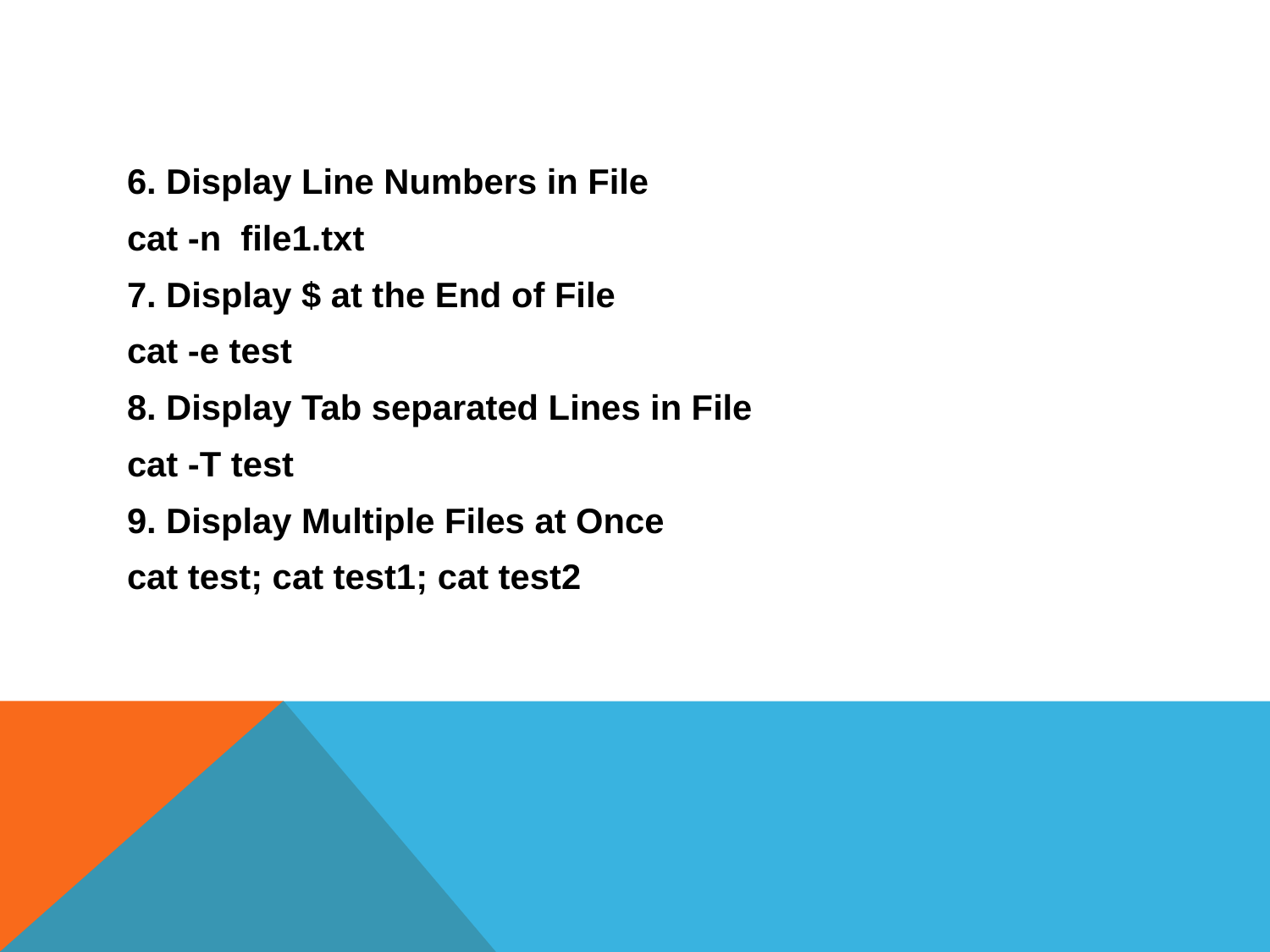

#
6. Display Line Numbers in File
cat -n  file1.txt
7. Display $ at the End of File
cat -e test
8. Display Tab separated Lines in File
cat -T test
9. Display Multiple Files at Once
cat test; cat test1; cat test2